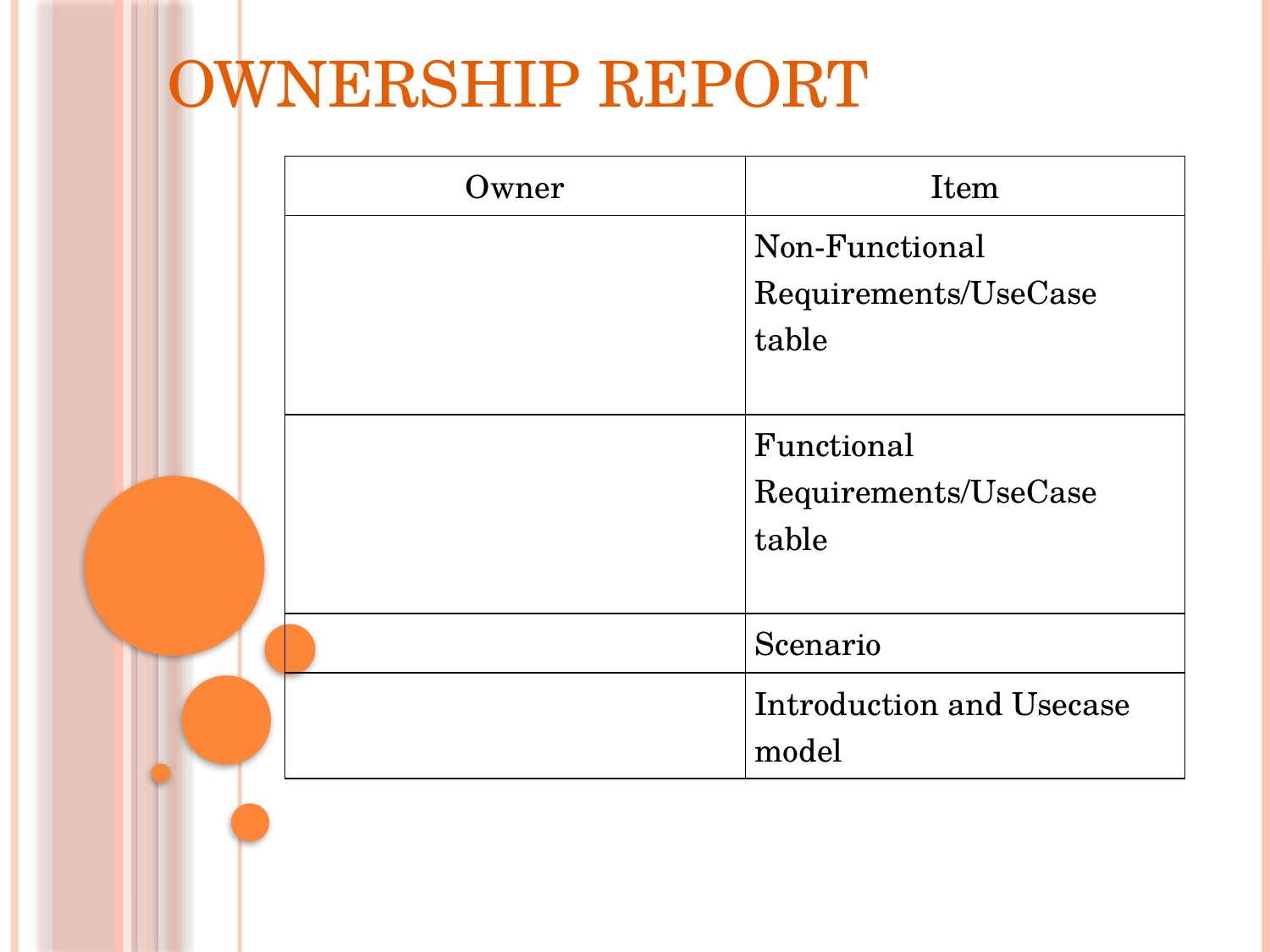

# Ownership Report
| Owner | Item |
| --- | --- |
|  | Non-Functional Requirements/UseCase table |
|  | Functional Requirements/UseCase table |
|  | Scenario |
|  | Introduction and Usecase model |